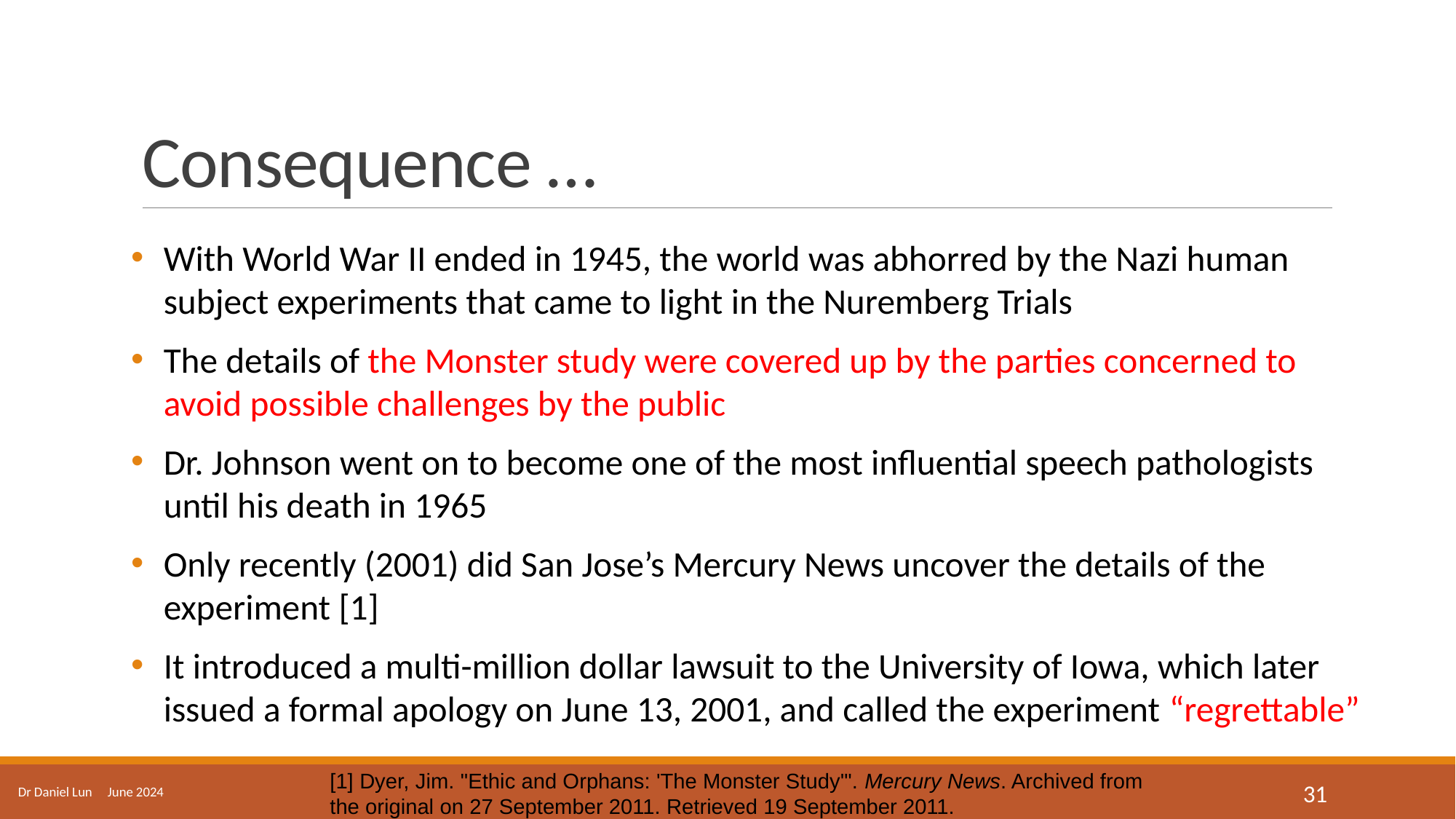

# Consequence …
With World War II ended in 1945, the world was abhorred by the Nazi human subject experiments that came to light in the Nuremberg Trials
The details of the Monster study were covered up by the parties concerned to avoid possible challenges by the public
Dr. Johnson went on to become one of the most influential speech pathologists until his death in 1965
Only recently (2001) did San Jose’s Mercury News uncover the details of the experiment [1]
It introduced a multi-million dollar lawsuit to the University of Iowa, which later issued a formal apology on June 13, 2001, and called the experiment “regrettable”

[1] Dyer, Jim. "Ethic and Orphans: 'The Monster Study'". Mercury News. Archived from the original on 27 September 2011. Retrieved 19 September 2011.
Dr Daniel Lun     June 2024
31